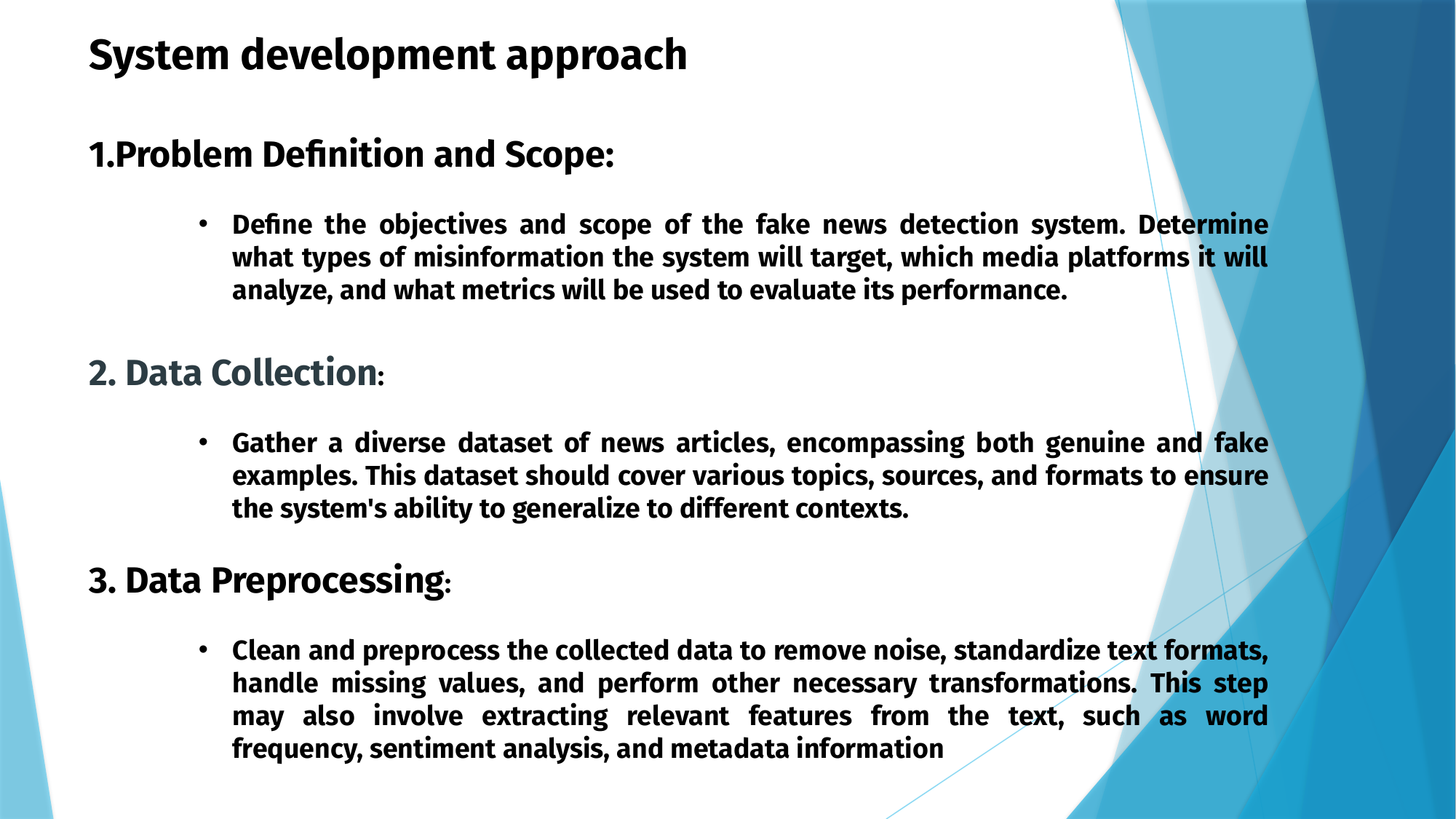

System development approach
1.Problem Definition and Scope:

Define the objectives and scope of the fake news detection system. Determine what types of misinformation the system will target, which media platforms it will analyze, and what metrics will be used to evaluate its performance.

2. Data Collection:

Gather a diverse dataset of news articles, encompassing both genuine and fake examples. This dataset should cover various topics, sources, and formats to ensure the system's ability to generalize to different contexts.

3. Data Preprocessing:

Clean and preprocess the collected data to remove noise, standardize text formats, handle missing values, and perform other necessary transformations. This step may also involve extracting relevant features from the text, such as word frequency, sentiment analysis, and metadata information